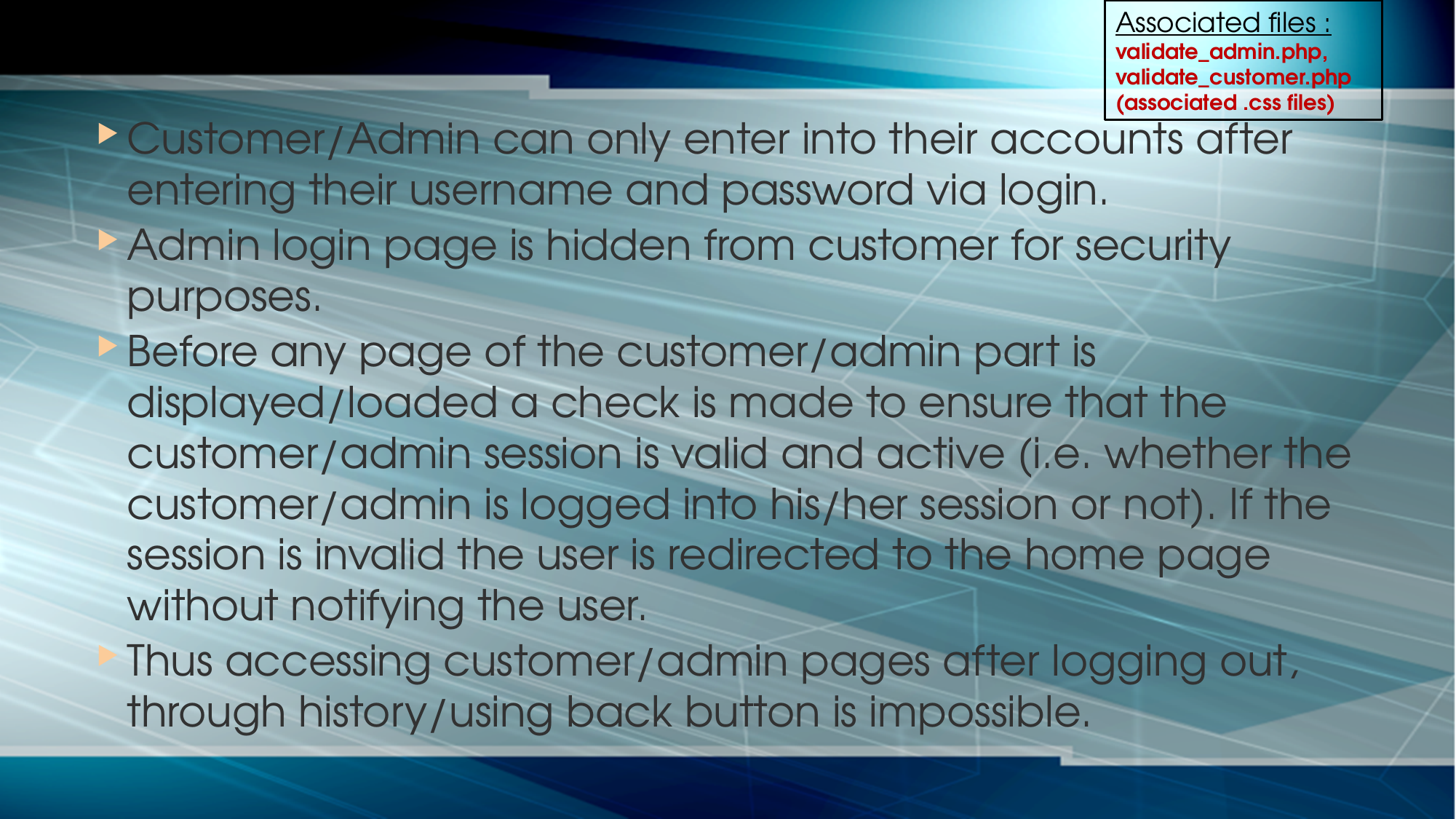

Associated files :
validate_admin.php,
validate_customer.php
(associated .css files)
Customer/Admin can only enter into their accounts after entering their username and password via login.
Admin login page is hidden from customer for security purposes.
Before any page of the customer/admin part is displayed/loaded a check is made to ensure that the customer/admin session is valid and active (i.e. whether the customer/admin is logged into his/her session or not). If the session is invalid the user is redirected to the home page without notifying the user.
Thus accessing customer/admin pages after logging out, through history/using back button is impossible.